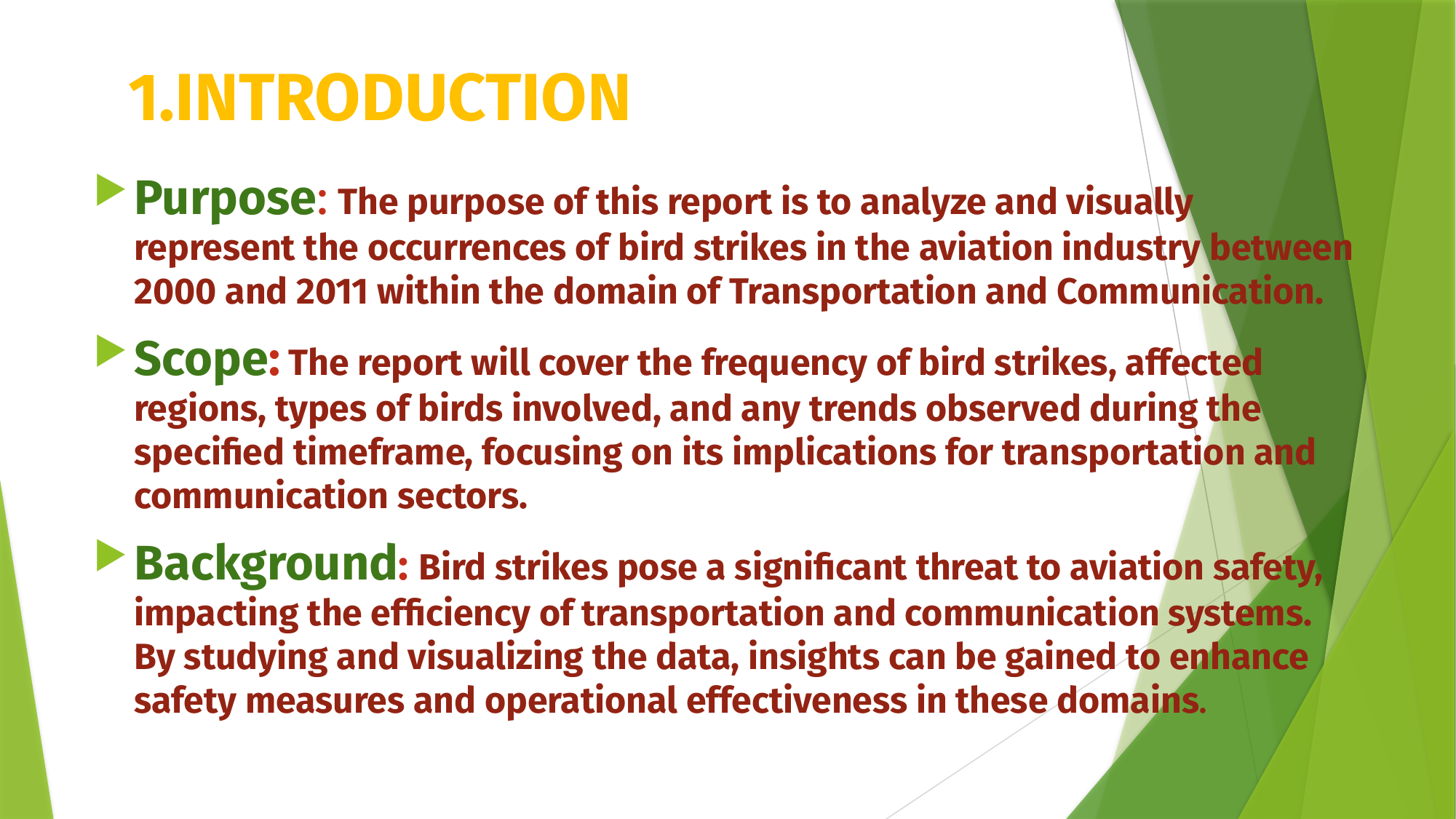

# 1.INTRODUCTION
Purpose: The purpose of this report is to analyze and visually represent the occurrences of bird strikes in the aviation industry between 2000 and 2011 within the domain of Transportation and Communication.
Scope: The report will cover the frequency of bird strikes, affected regions, types of birds involved, and any trends observed during the specified timeframe, focusing on its implications for transportation and communication sectors.
Background: Bird strikes pose a significant threat to aviation safety, impacting the efficiency of transportation and communication systems. By studying and visualizing the data, insights can be gained to enhance safety measures and operational effectiveness in these domains.